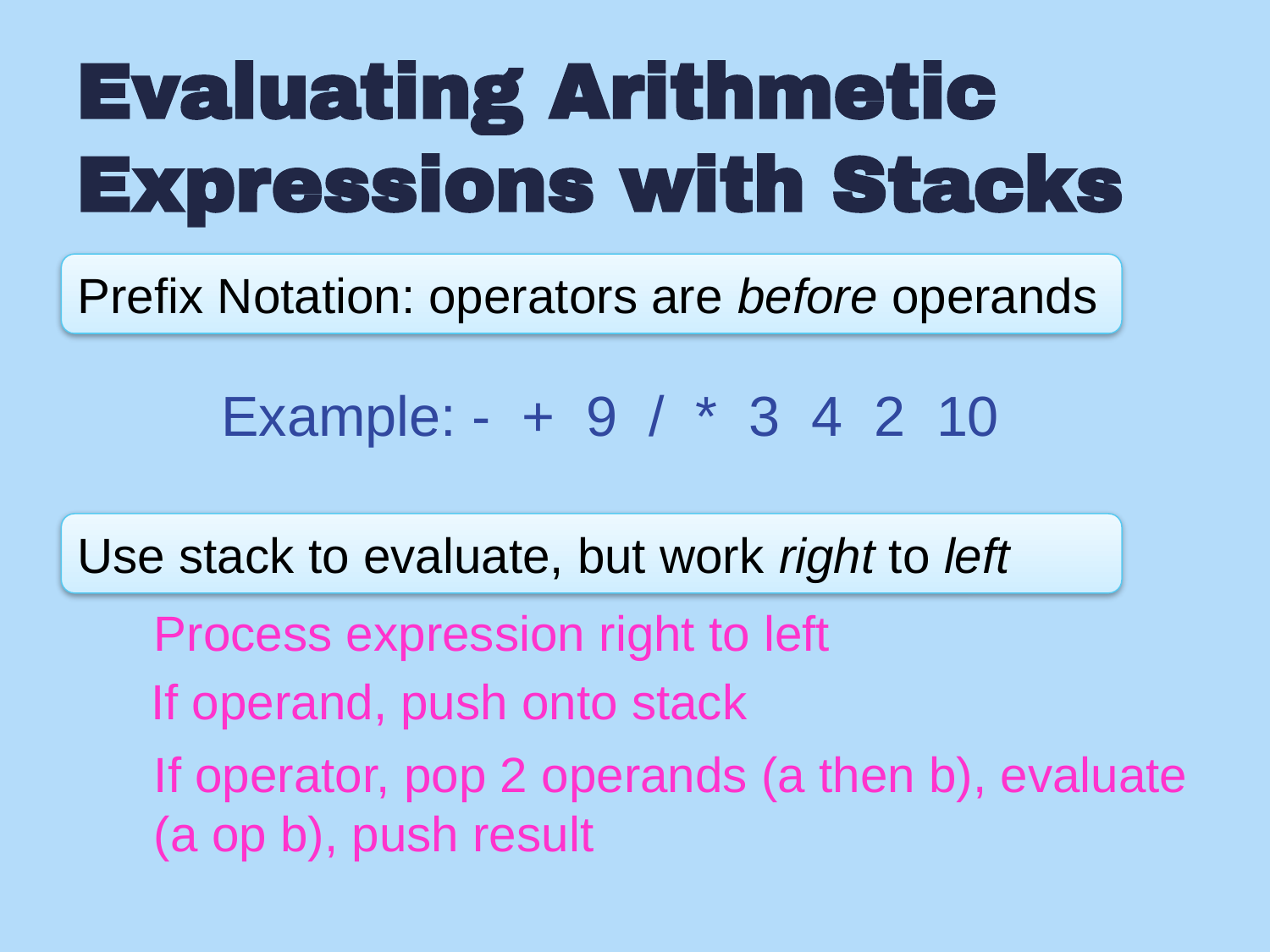

# Evaluating Arithmetic Expressions with Stacks
Prefix Notation: operators are before operands
Example: -  +  9  /  *  3  4  2  10
Use stack to evaluate, but work right to left
Process expression right to left
If operand, push onto stack
If operator, pop 2 operands (a then b), evaluate (a op b), push result